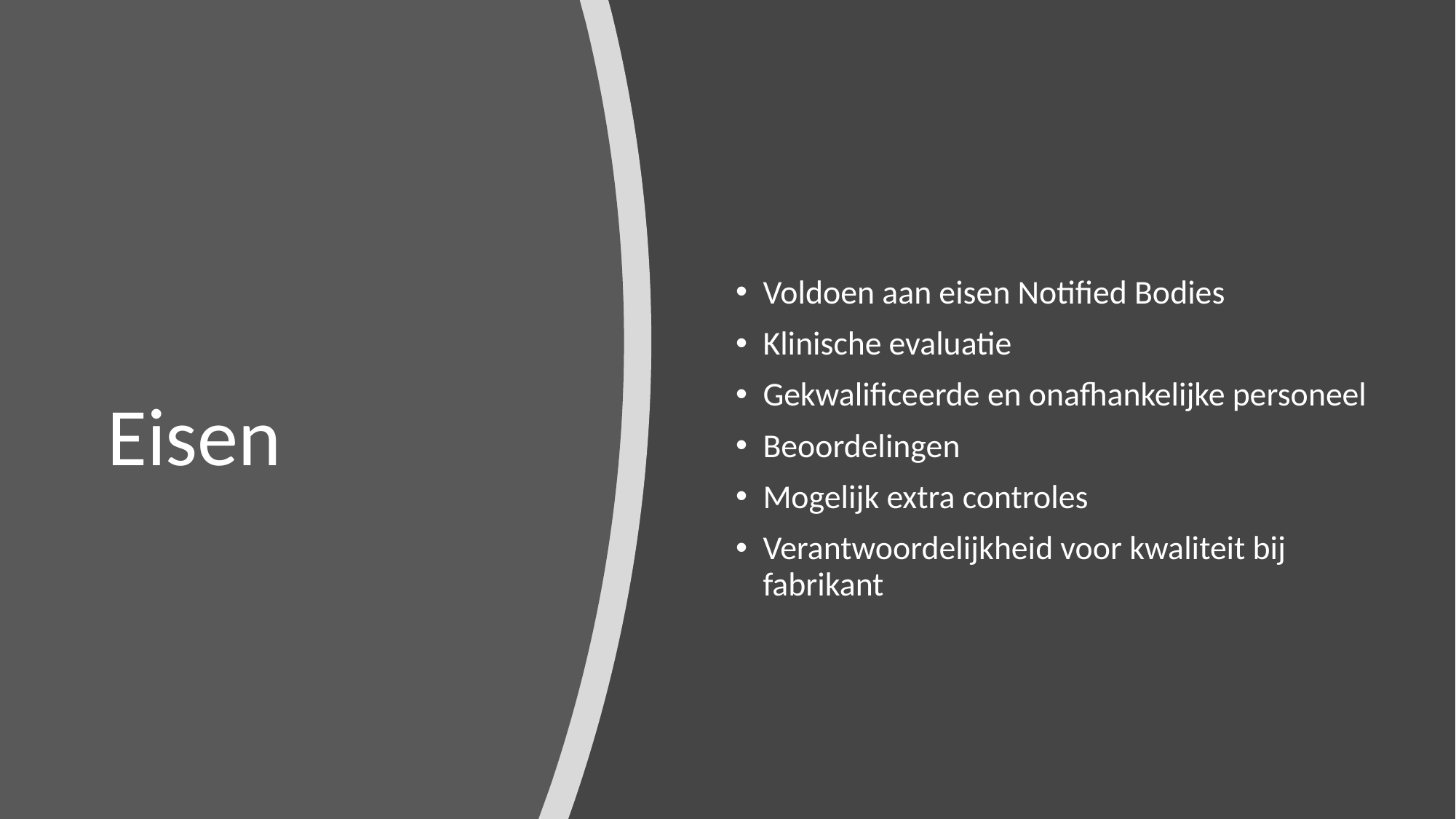

# Eisen
Voldoen aan eisen Notified Bodies
Klinische evaluatie
Gekwalificeerde en onafhankelijke personeel
Beoordelingen
Mogelijk extra controles
Verantwoordelijkheid voor kwaliteit bij fabrikant